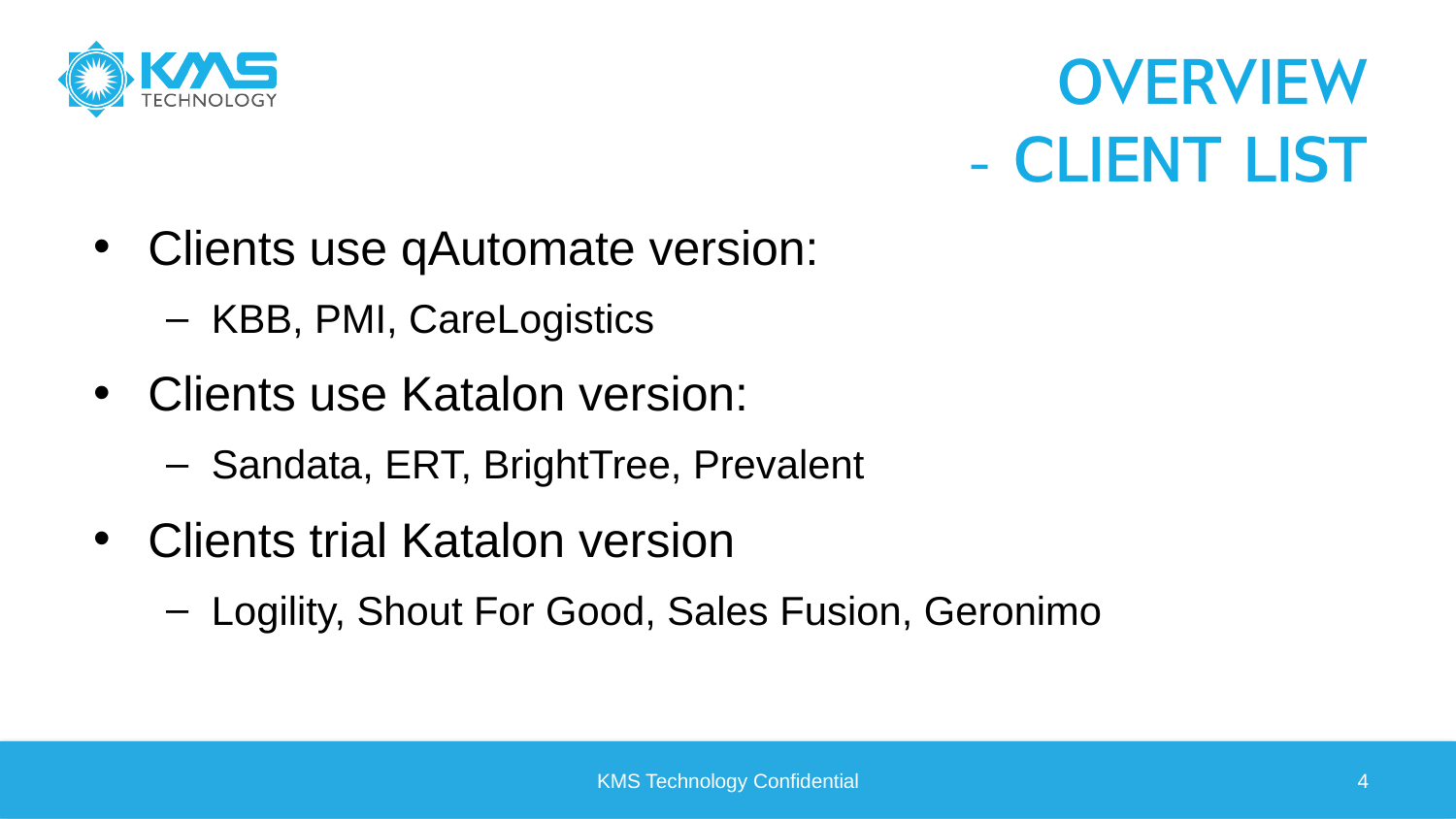

# Overview - Client List
Clients use qAutomate version:
KBB, PMI, CareLogistics
Clients use Katalon version:
Sandata, ERT, BrightTree, Prevalent
Clients trial Katalon version
Logility, Shout For Good, Sales Fusion, Geronimo
KMS Technology Confidential
4